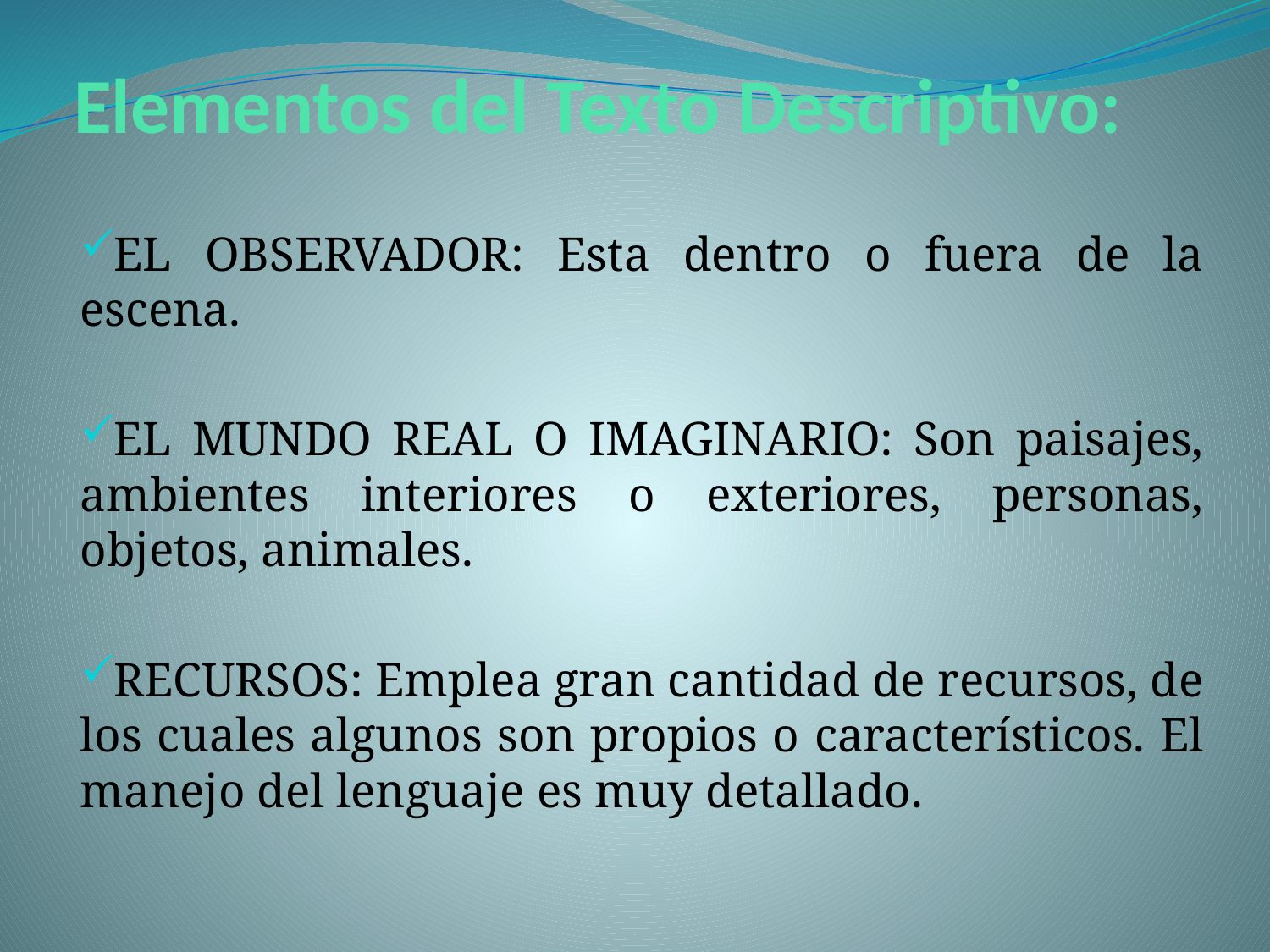

# Elementos del Texto Descriptivo:
EL OBSERVADOR: Esta dentro o fuera de la escena.

EL MUNDO REAL O IMAGINARIO: Son paisajes, ambientes interiores o exteriores, personas, objetos, animales.

RECURSOS: Emplea gran cantidad de recursos, de los cuales algunos son propios o característicos. El manejo del lenguaje es muy detallado.